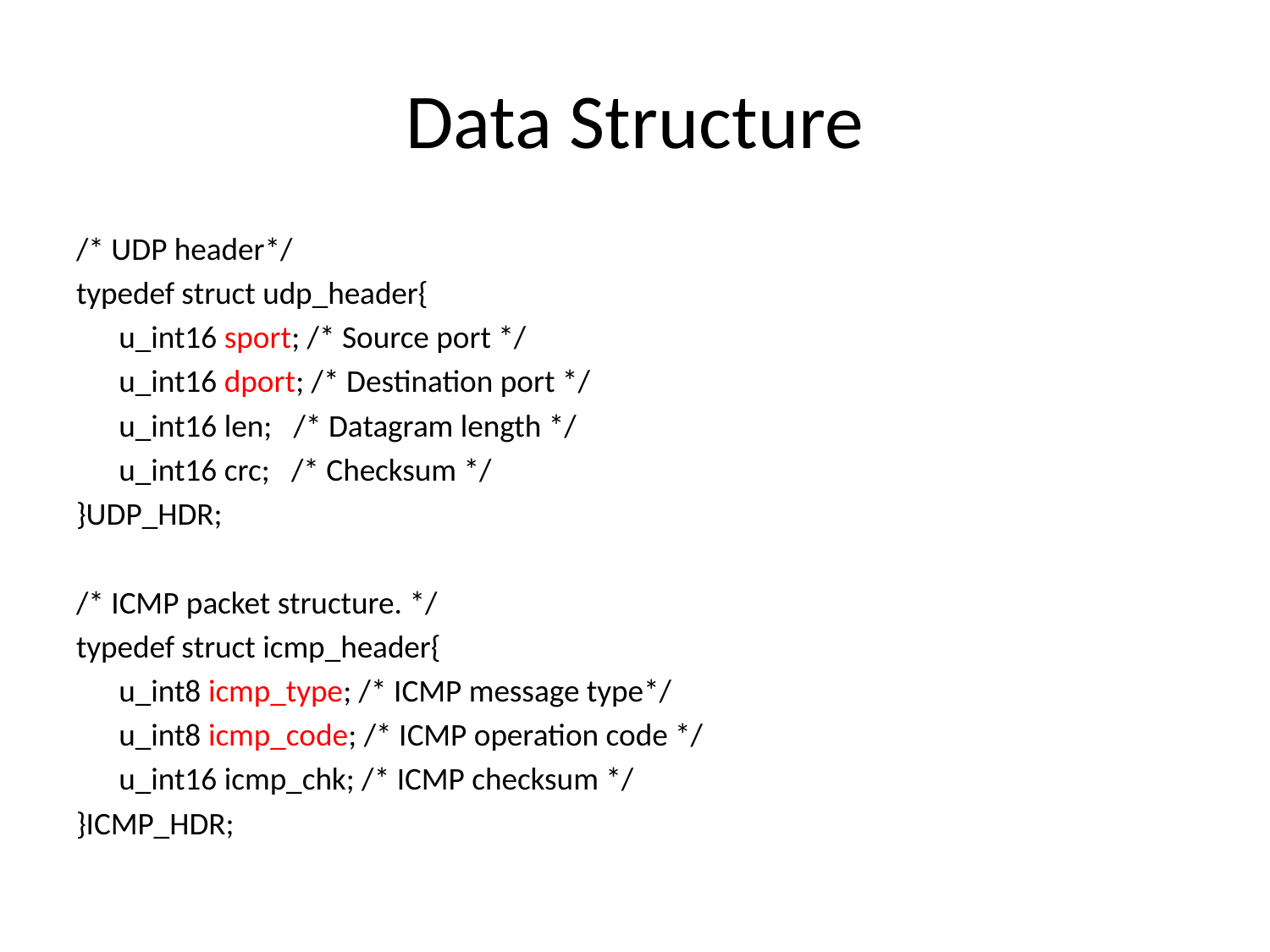

# Data Structure
/* UDP header*/
typedef struct udp_header{
	u_int16 sport; /* Source port */
	u_int16 dport; /* Destination port */
	u_int16 len;   /* Datagram length */
	u_int16 crc;   /* Checksum */
}UDP_HDR;

/* ICMP packet structure. */
typedef struct icmp_header{
	u_int8 icmp_type; /* ICMP message type*/
	u_int8 icmp_code; /* ICMP operation code */
	u_int16 icmp_chk; /* ICMP checksum */
}ICMP_HDR;